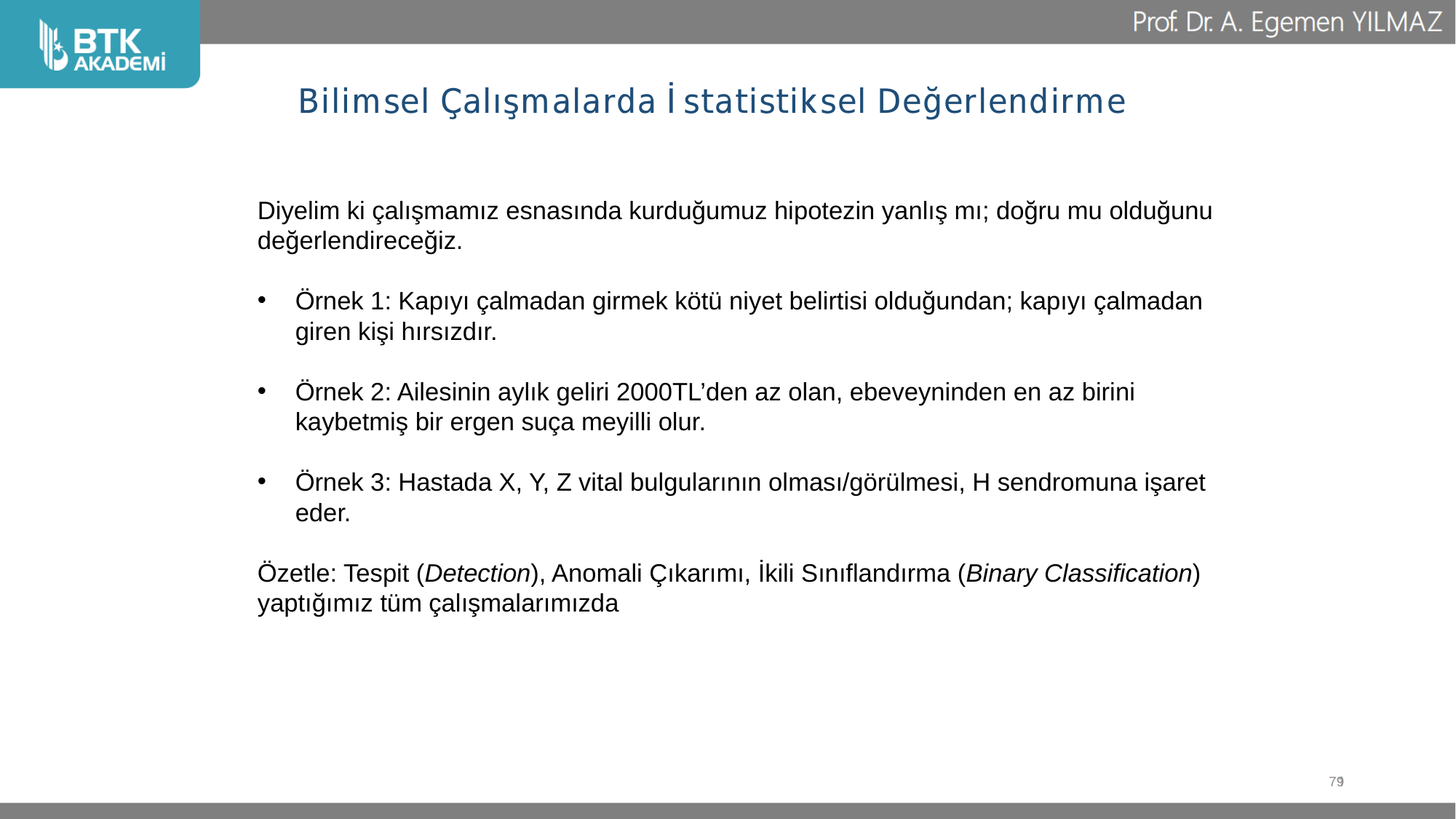

# Bilimsel Çalışmalarda İstatistiksel Değerlendirme
Diyelim ki çalışmamız esnasında kurduğumuz hipotezin yanlış mı; doğru mu olduğunu değerlendireceğiz.

Örnek 1: Kapıyı çalmadan girmek kötü niyet belirtisi olduğundan; kapıyı çalmadan giren kişi hırsızdır.

Örnek 2: Ailesinin aylık geliri 2000TL’den az olan, ebeveyninden en az birini kaybetmiş bir ergen suça meyilli olur.

Örnek 3: Hastada X, Y, Z vital bulgularının olması/görülmesi, H sendromuna işaret eder.

Özetle: Tespit (Detection), Anomali Çıkarımı, İkili Sınıflandırma (Binary Classification) yaptığımız tüm çalışmalarımızda

79